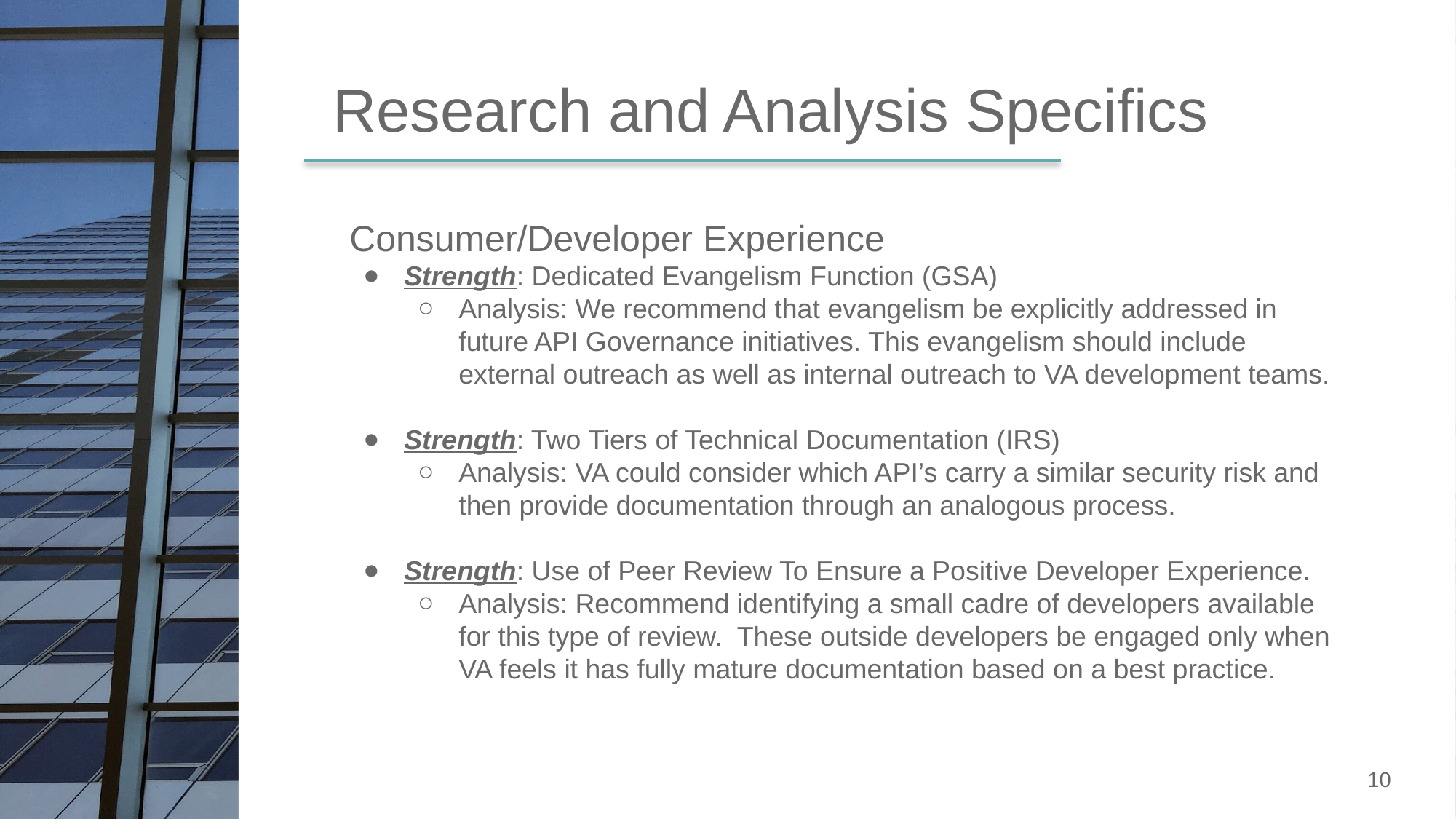

Research and Analysis Specifics

Consumer/Developer Experience
Strength: Dedicated Evangelism Function (GSA)
Analysis: We recommend that evangelism be explicitly addressed in future API Governance initiatives. This evangelism should include external outreach as well as internal outreach to VA development teams.

Strength: Two Tiers of Technical Documentation (IRS)
Analysis: VA could consider which API’s carry a similar security risk and then provide documentation through an analogous process.

Strength: Use of Peer Review To Ensure a Positive Developer Experience.
Analysis: Recommend identifying a small cadre of developers available for this type of review.  These outside developers be engaged only when VA feels it has fully mature documentation based on a best practice.

10